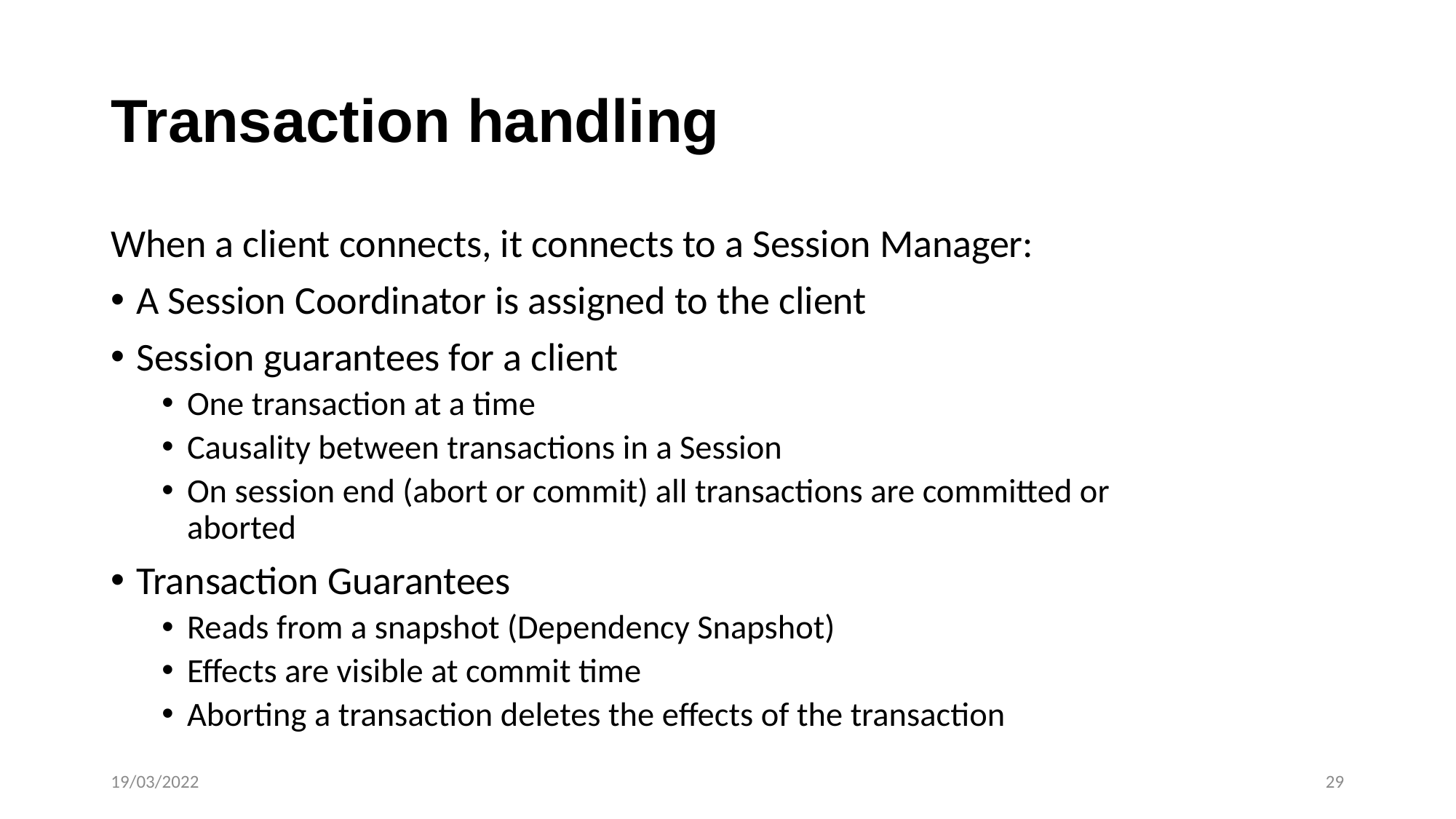

# Transaction handling
When a client connects, it connects to a Session Manager:
A Session Coordinator is assigned to the client
Session guarantees for a client
One transaction at a time
Causality between transactions in a Session
On session end (abort or commit) all transactions are committed or aborted
Transaction Guarantees
Reads from a snapshot (Dependency Snapshot)
Effects are visible at commit time
Aborting a transaction deletes the effects of the transaction

19/03/2022
29